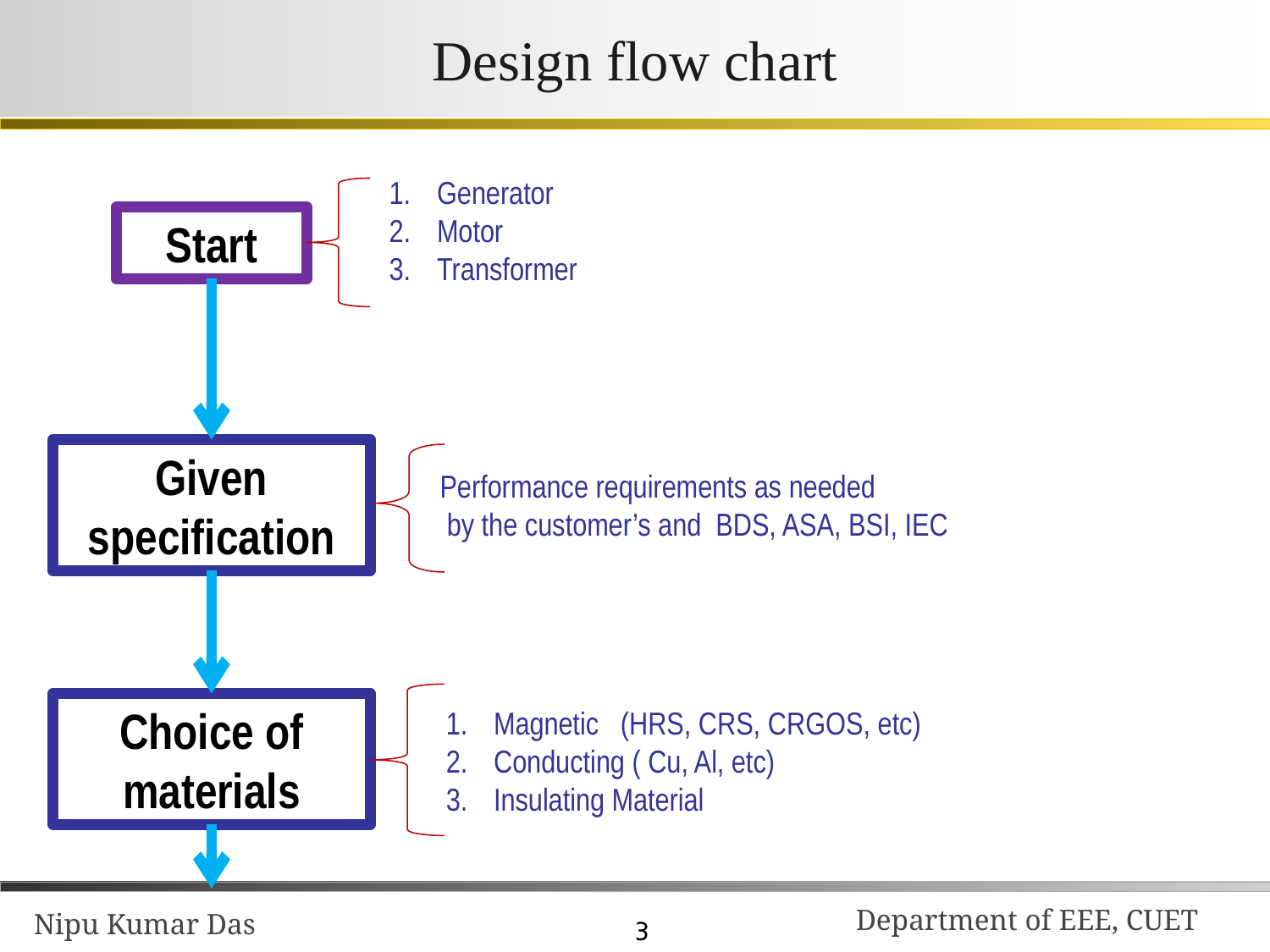

# Design flow chart
Generator
Motor
Transformer

Start
Given specification

Performance requirements as needed
 by the customer’s and  BDS, ASA, BSI, IEC

Choice of materials
Magnetic   (HRS, CRS, CRGOS, etc)
Conducting ( Cu, Al, etc)
Insulating Material